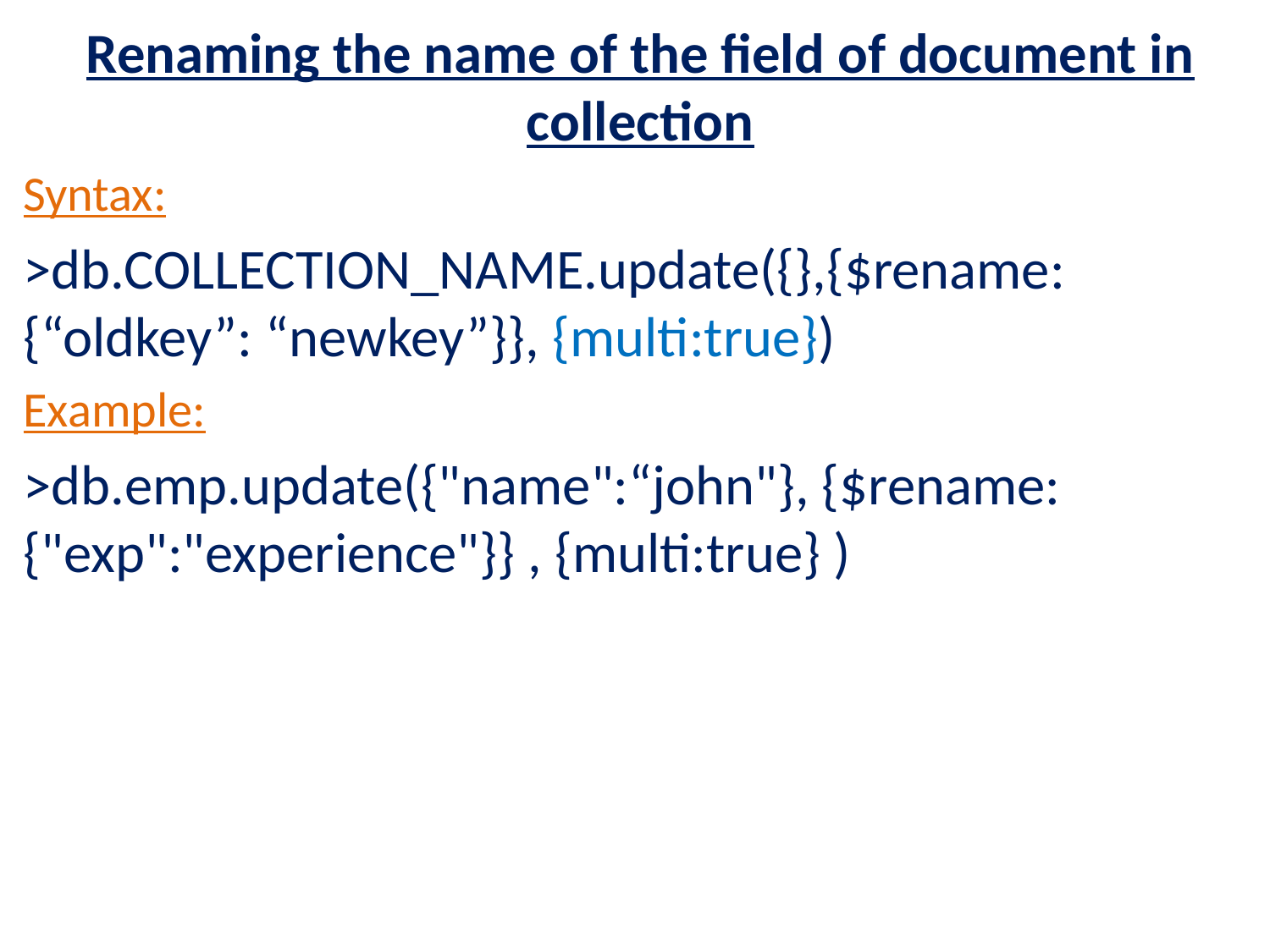

Renaming the name of the field of document in collection
Syntax:
>db.COLLECTION_NAME.update({},{$rename:{“oldkey”: “newkey”}}, {multi:true})
Example:
>db.emp.update({"name":“john"}, {$rename:{"exp":"experience"}} , {multi:true} )